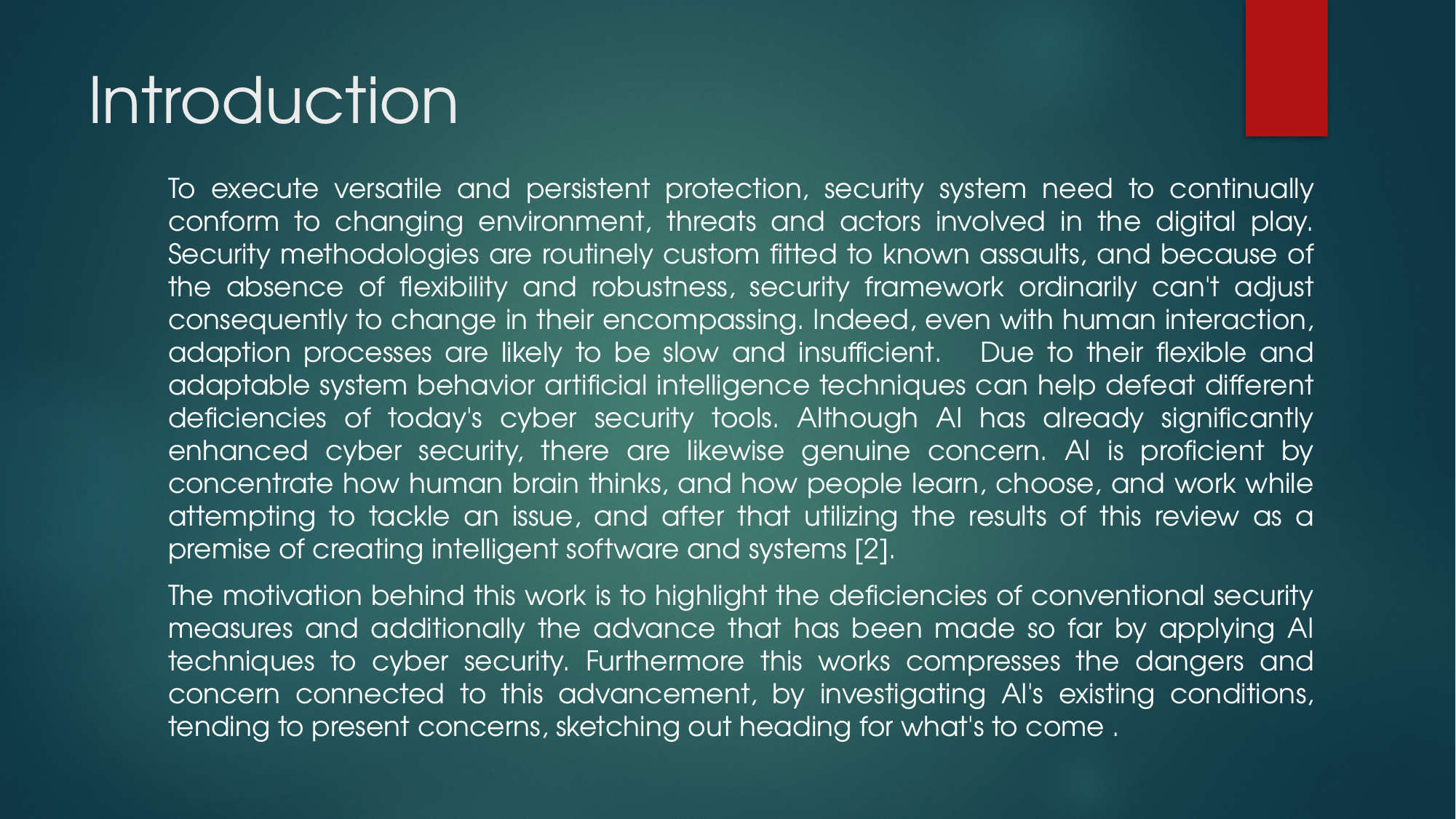

# Introduction
To execute versatile and persistent protection, security system need to continually conform to changing environment, threats and actors involved in the digital play. Security methodologies are routinely custom fitted to known assaults, and because of the absence of flexibility and robustness, security framework ordinarily can't adjust consequently to change in their encompassing. Indeed, even with human interaction, adaption processes are likely to be slow and insufficient.   Due to their flexible and adaptable system behavior artificial intelligence techniques can help defeat different deficiencies of today's cyber security tools. Although AI has already significantly enhanced cyber security, there are likewise genuine concern. AI is proficient by concentrate how human brain thinks, and how people learn, choose, and work while attempting to tackle an issue, and after that utilizing the results of this review as a premise of creating intelligent software and systems [2].
The motivation behind this work is to highlight the deficiencies of conventional security measures and additionally the advance that has been made so far by applying AI techniques to cyber security. Furthermore this works compresses the dangers and concern connected to this advancement, by investigating AI's existing conditions, tending to present concerns, sketching out heading for what's to come .